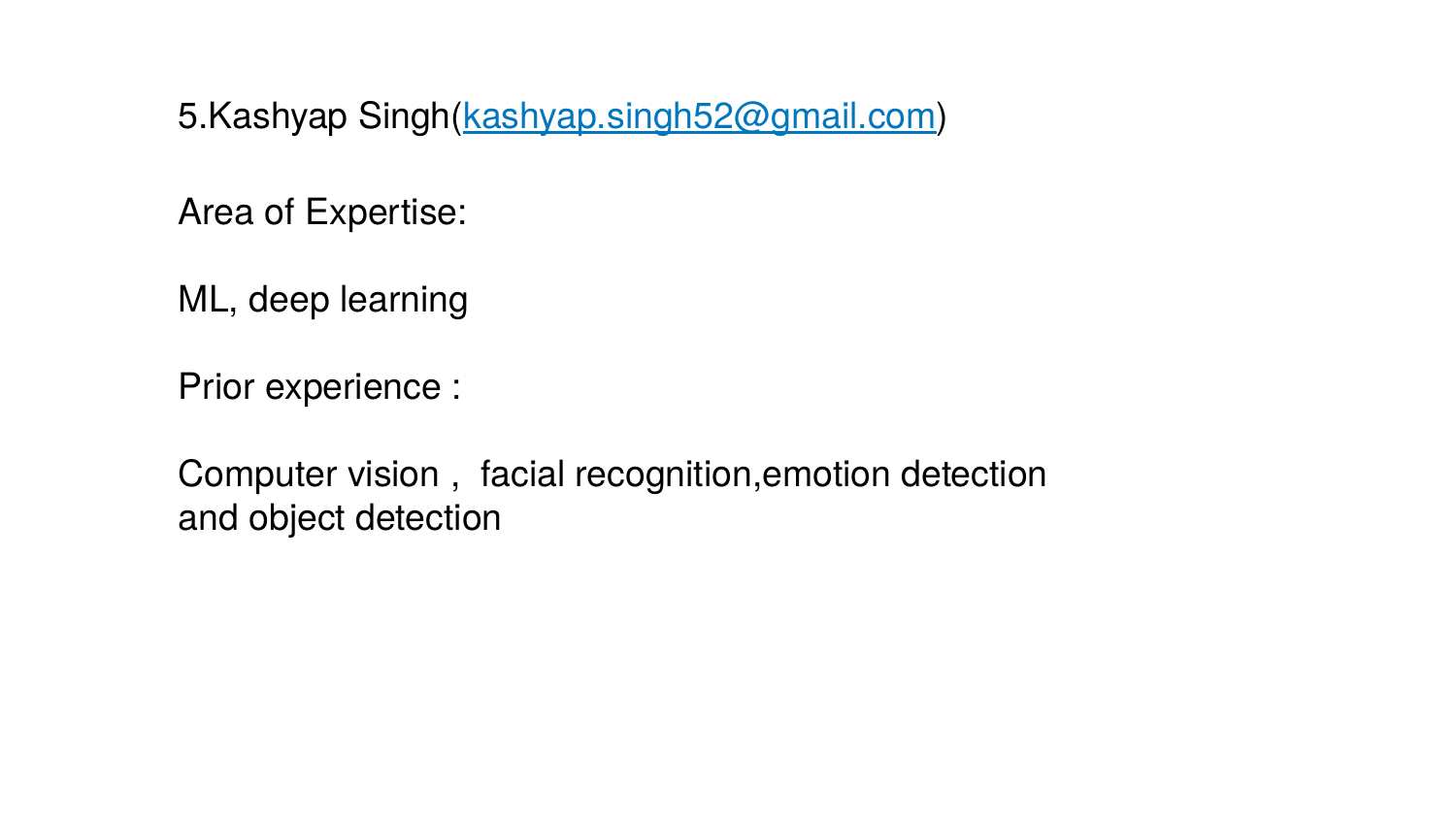

5.Kashyap Singh(kashyap.singh52@gmail.com)

Area of Expertise:

ML, deep learning

Prior experience :

Computer vision ,  facial recognition,emotion detection and object detection